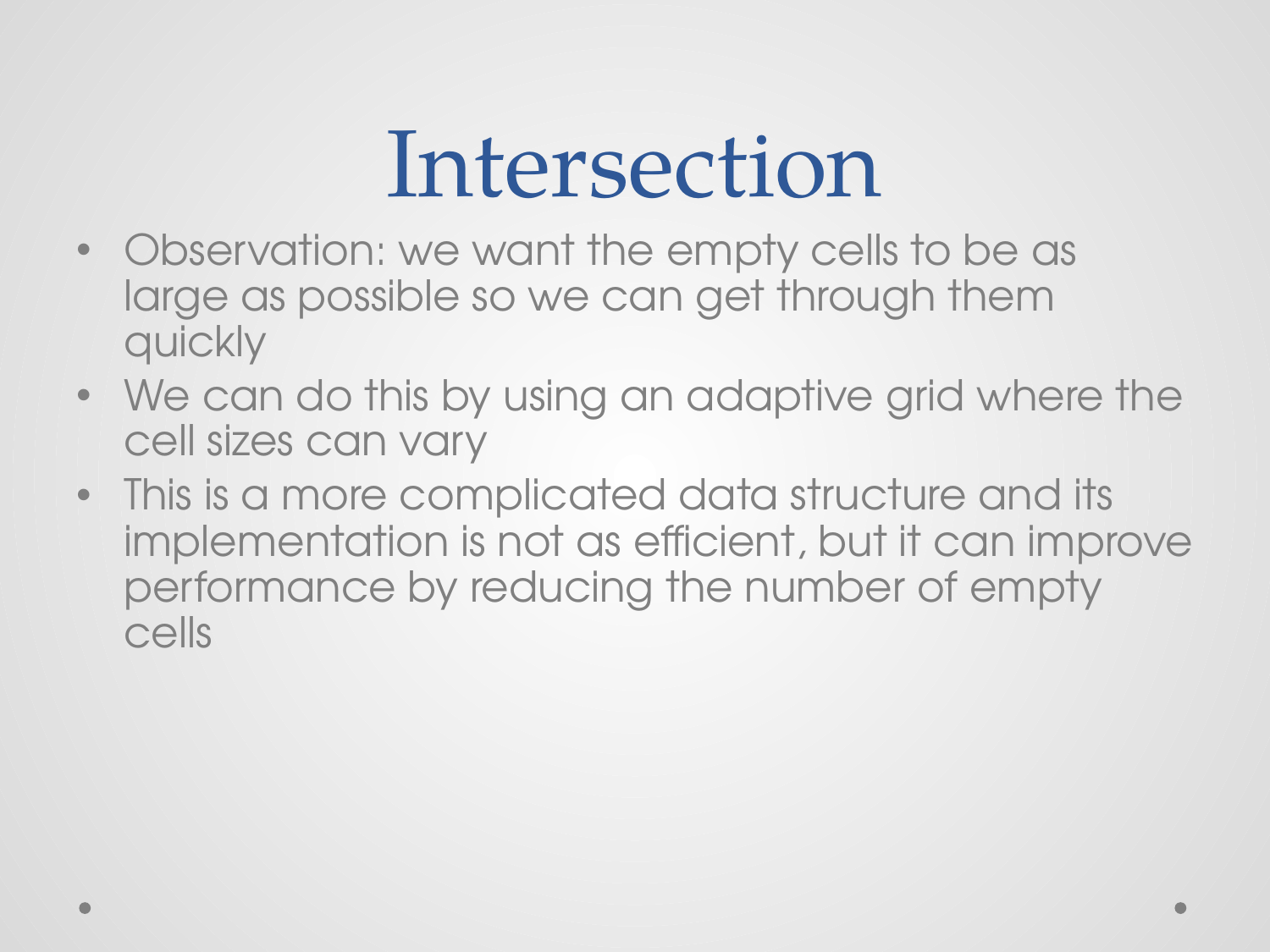

# Intersection
Observation: we want the empty cells to be as large as possible so we can get through them quickly
We can do this by using an adaptive grid where the cell sizes can vary
This is a more complicated data structure and its implementation is not as efficient, but it can improve performance by reducing the number of empty cells